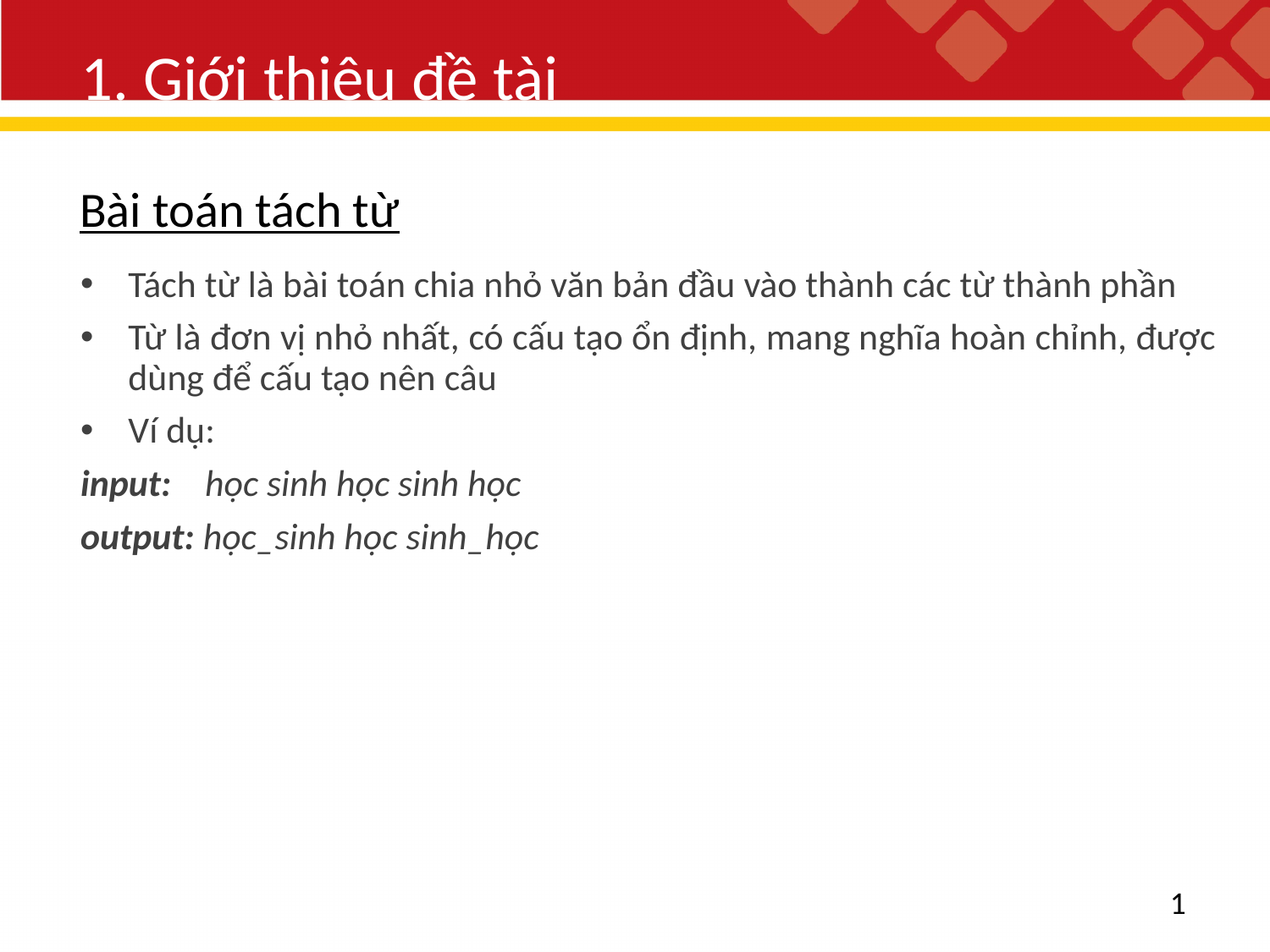

# 1. Giới thiệu đề tài
Bài toán tách từ
Tách từ là bài toán chia nhỏ văn bản đầu vào thành các từ thành phần
Từ là đơn vị nhỏ nhất, có cấu tạo ổn định, mang nghĩa hoàn chỉnh, được dùng để cấu tạo nên câu
Ví dụ:
input:    học sinh học sinh học
output: học_sinh học sinh_học
1